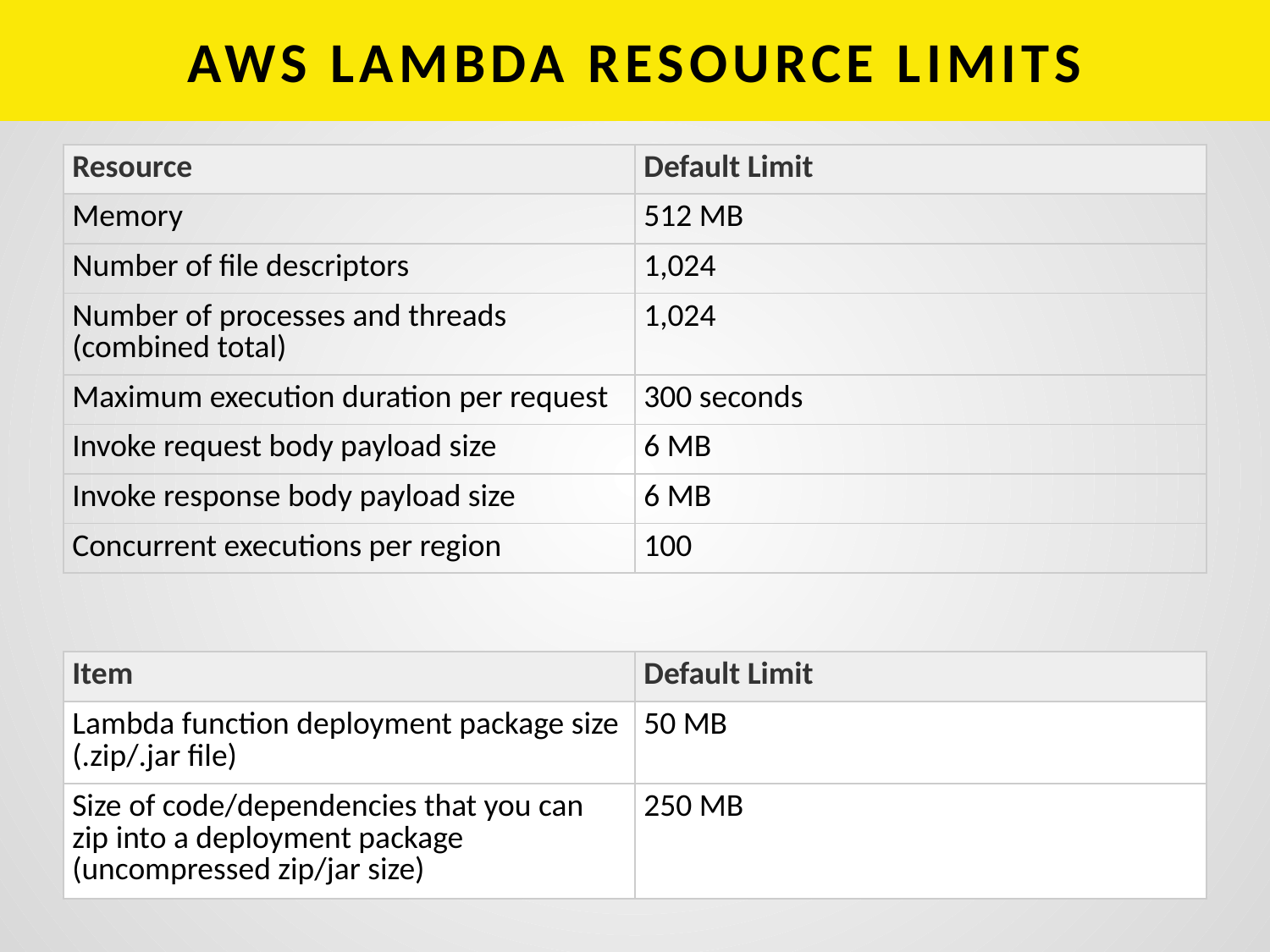

# AWS LAMBDA RESOURCE LIMITS
| Resource | Default Limit |
| --- | --- |
| Memory | 512 MB |
| Number of file descriptors | 1,024 |
| Number of processes and threads (combined total) | 1,024 |
| Maximum execution duration per request | 300 seconds |
| Invoke request body payload size | 6 MB |
| Invoke response body payload size | 6 MB |
| Concurrent executions per region | 100 |
| Item | Default Limit |
| --- | --- |
| Lambda function deployment package size (.zip/.jar file) | 50 MB |
| Size of code/dependencies that you can zip into a deployment package (uncompressed zip/jar size) | 250 MB |